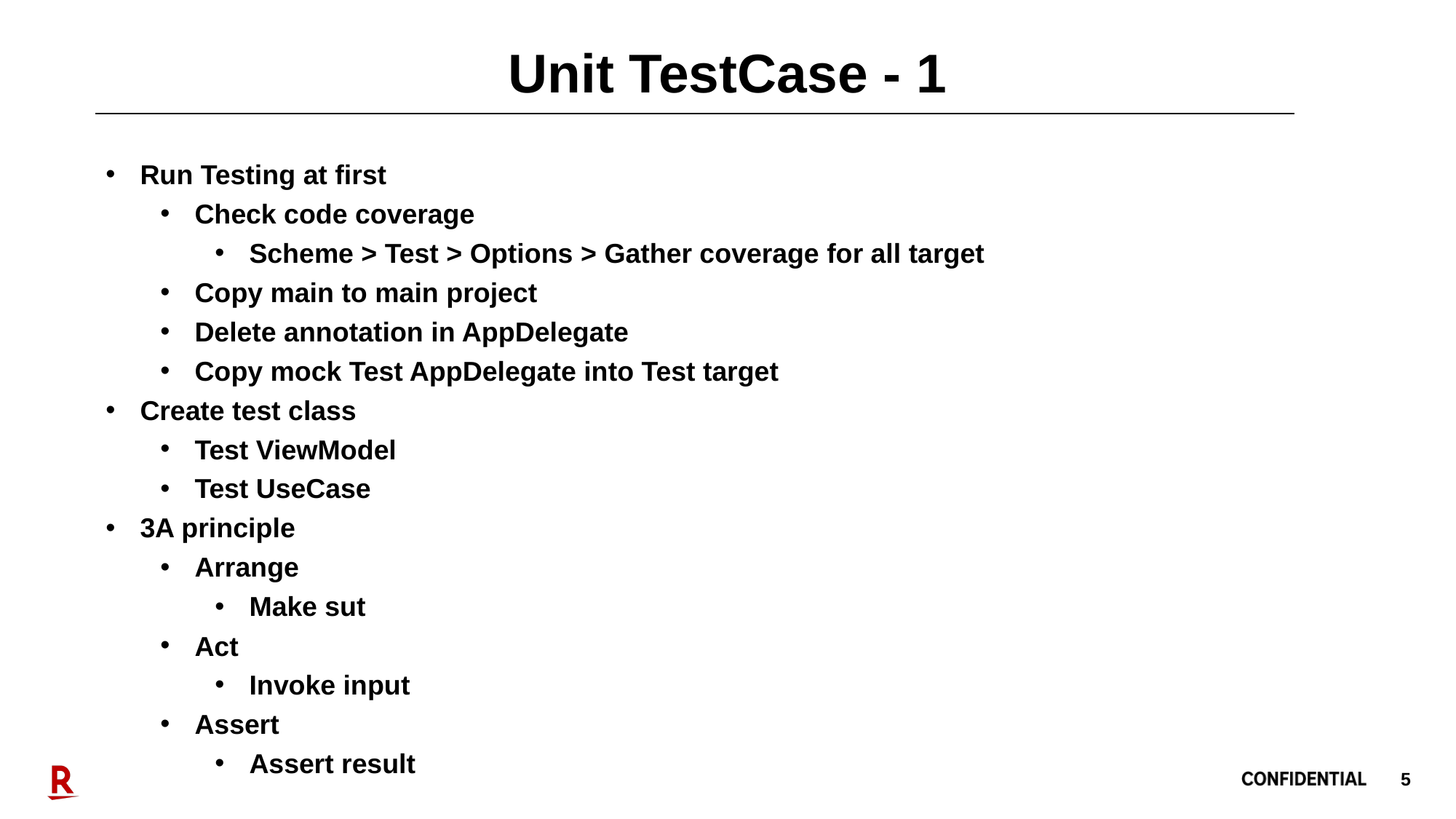

# Unit TestCase - 1
Run Testing at first
Check code coverage
Scheme > Test > Options > Gather coverage for all target
Copy main to main project
Delete annotation in AppDelegate
Copy mock Test AppDelegate into Test target
Create test class
Test ViewModel
Test UseCase
3A principle
Arrange
Make sut
Act
Invoke input
Assert
Assert result